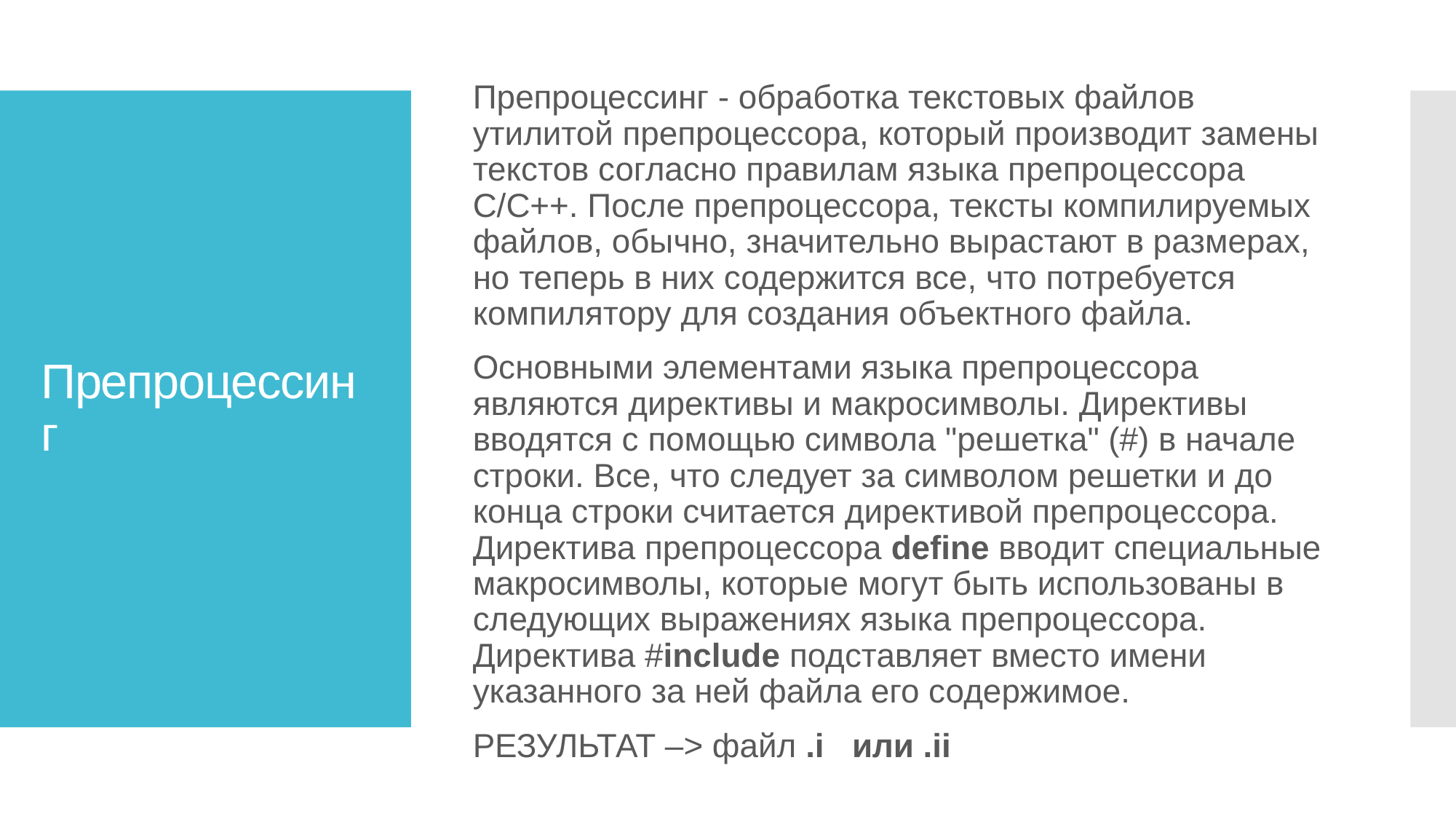

Препроцессинг - обработка текстовых файлов утилитой препроцессора, который производит замены текстов согласно правилам языка препроцессора C/C++. После препроцессора, тексты компилируемых файлов, обычно, значительно вырастают в размерах, но теперь в них содержится все, что потребуется компилятору для создания объектного файла.
Основными элементами языка препроцессора являются директивы и макросимволы. Директивы вводятся с помощью символа "решетка" (#) в начале строки. Все, что следует за символом решетки и до конца строки считается директивой препроцессора. Директива препроцессора define вводит специальные макросимволы, которые могут быть использованы в следующих выражениях языка препроцессора. Директива #include подставляет вместо имени указанного за ней файла его содержимое.
РЕЗУЛЬТАТ –> файл .i   или .ii
# Препроцессинг